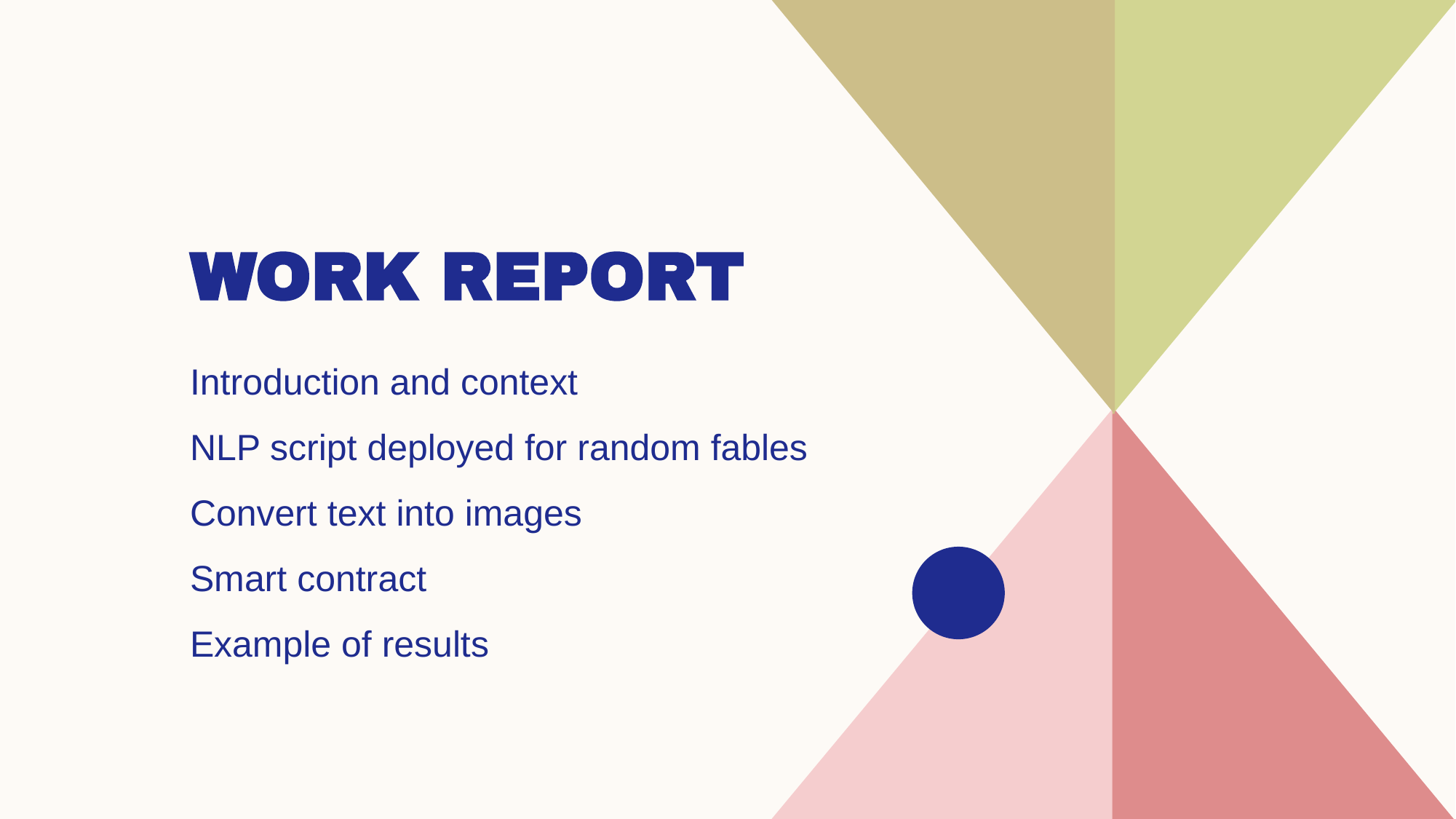

# Work REport
Introduction and context​
NLP script deployed for random fables
​Convert text into images
Smart contract
​Example of results